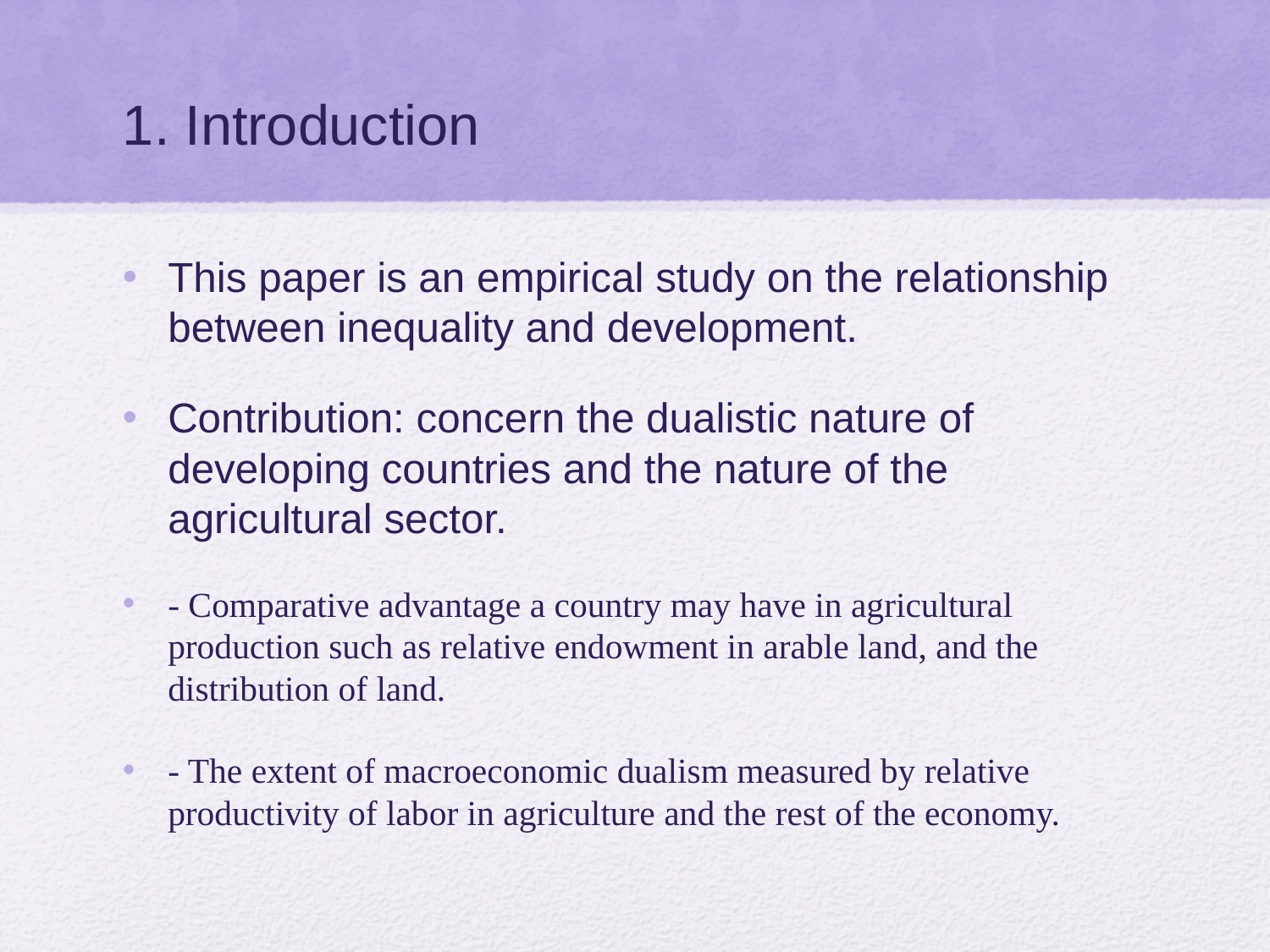

# 1. Introduction
This paper is an empirical study on the relationship between inequality and development.
Contribution: concern the dualistic nature of developing countries and the nature of the agricultural sector.
- Comparative advantage a country may have in agricultural production such as relative endowment in arable land, and the distribution of land.
- The extent of macroeconomic dualism measured by relative productivity of labor in agriculture and the rest of the economy.